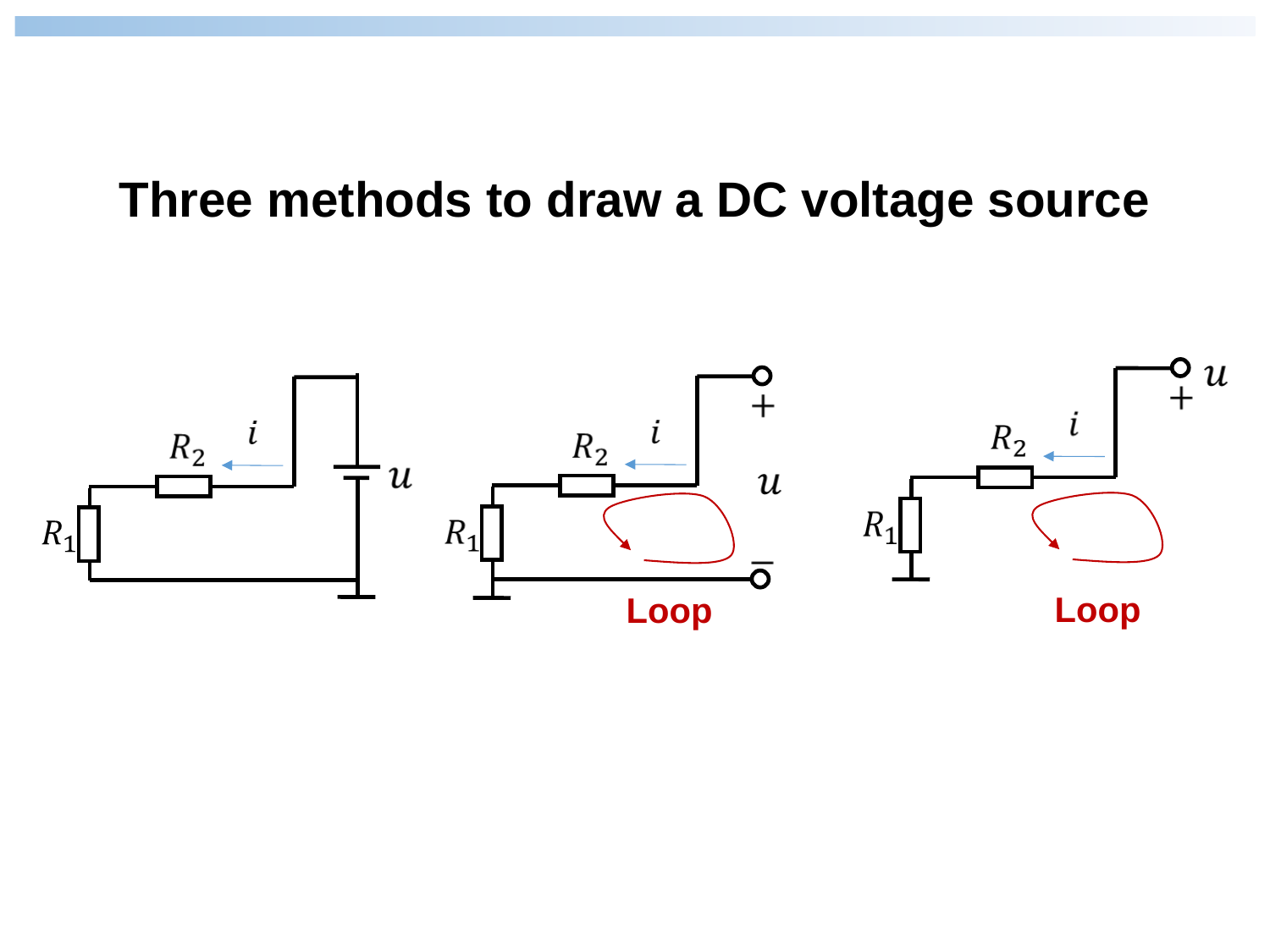

Three methods to draw a DC voltage source

Loop

Loop